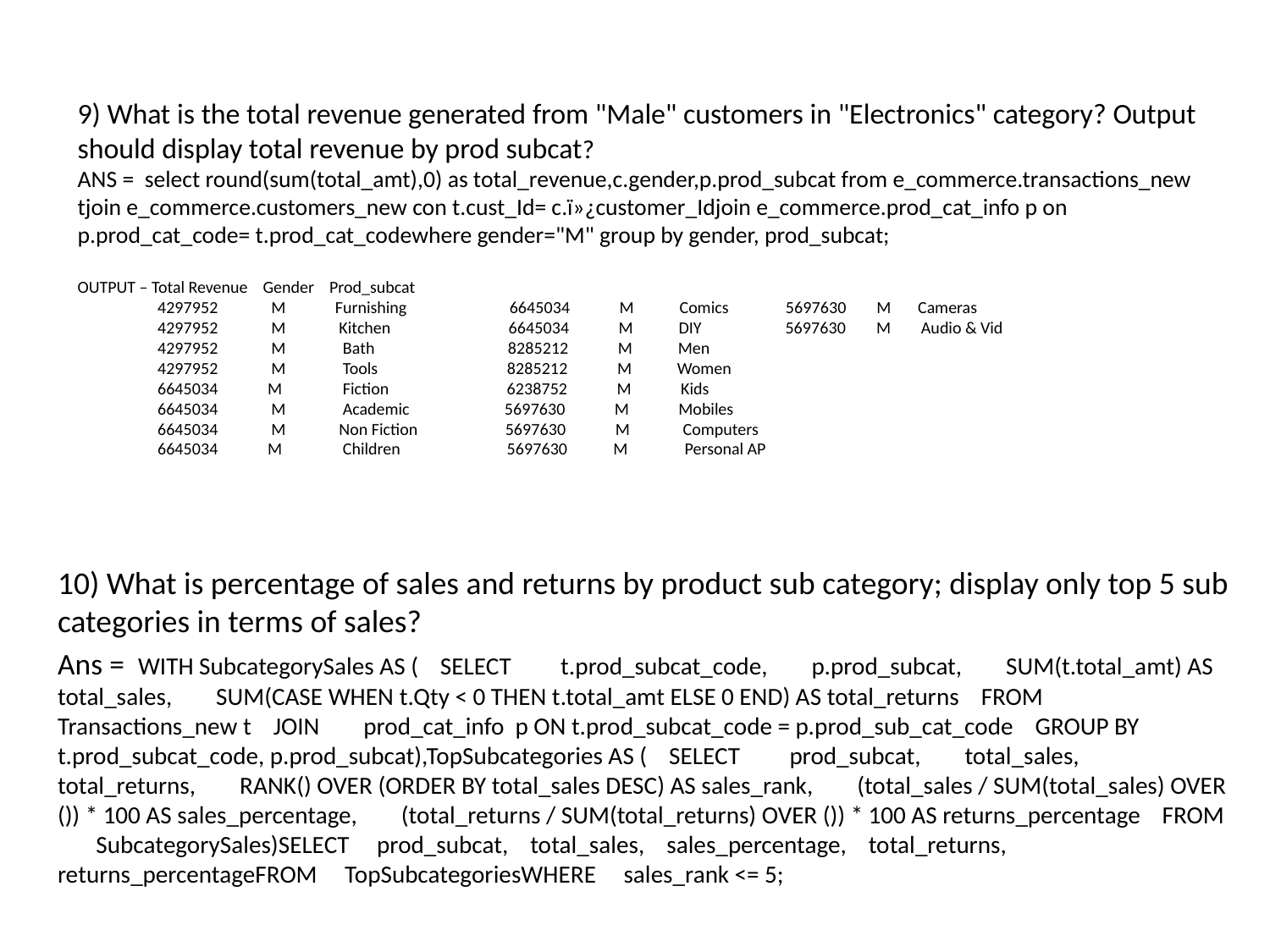

# 9) What is the total revenue generated from "Male" customers in "Electronics" category? Output should display total revenue by prod subcat? ANS =  select round(sum(total_amt),0) as total_revenue,c.gender,p.prod_subcat from e_commerce.transactions_new tjoin e_commerce.customers_new con t.cust_Id= c.ï»¿customer_Idjoin e_commerce.prod_cat_info p on p.prod_cat_code= t.prod_cat_codewhere gender="M" group by gender, prod_subcat; OUTPUT – Total Revenue    Gender    Prod_subcat 4297952              M             Furnishing                           6645034             M            Comics               5697630        M       Cameras 4297952              M              Kitchen                               6645034             M            DIY                      5697630        M        Audio & Vid 4297952              M               Bath                                   8285212             M            Men 4297952              M               Tools                                  8285212             M            Women 6645034             M                Fiction                               6238752             M             Kids 6645034              M               Academic                         5697630             M             Mobiles 6645034              M              Non Fiction                       5697630             M              Computers 6645034             M                Children                            5697630            M               Personal AP
10) What is percentage of sales and returns by product sub category; display only top 5 sub categories in terms of sales?
Ans =  WITH SubcategorySales AS (    SELECT         t.prod_subcat_code,        p.prod_subcat,        SUM(t.total_amt) AS total_sales,        SUM(CASE WHEN t.Qty < 0 THEN t.total_amt ELSE 0 END) AS total_returns    FROM         Transactions_new t    JOIN        prod_cat_info  p ON t.prod_subcat_code = p.prod_sub_cat_code    GROUP BY         t.prod_subcat_code, p.prod_subcat),TopSubcategories AS (    SELECT         prod_subcat,        total_sales,        total_returns,        RANK() OVER (ORDER BY total_sales DESC) AS sales_rank,        (total_sales / SUM(total_sales) OVER ()) * 100 AS sales_percentage,        (total_returns / SUM(total_returns) OVER ()) * 100 AS returns_percentage    FROM         SubcategorySales)SELECT     prod_subcat,    total_sales,    sales_percentage,    total_returns,    returns_percentageFROM     TopSubcategoriesWHERE     sales_rank <= 5;